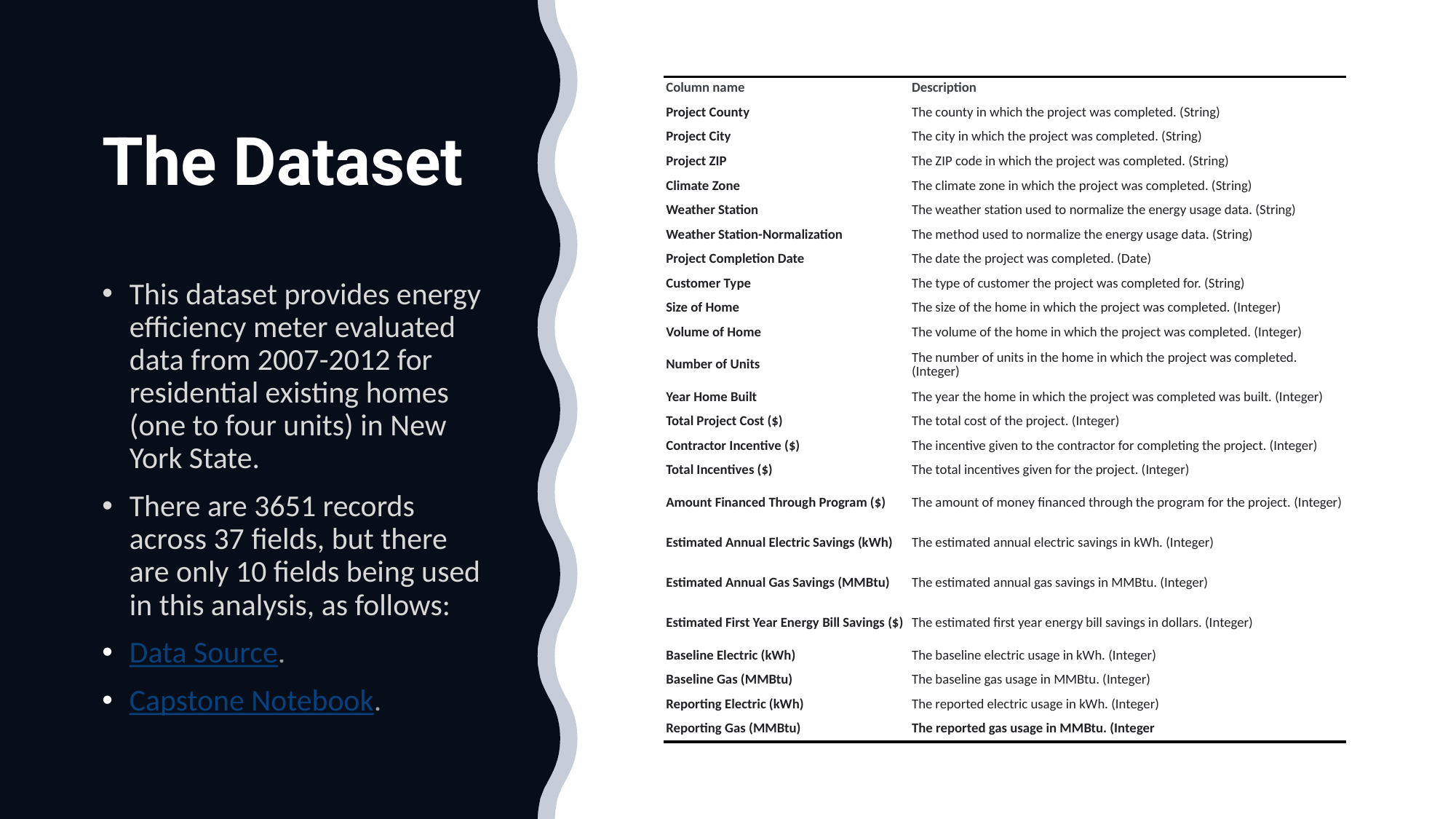

| Column name | Description |
| --- | --- |
| Project County | The county in which the project was completed. (String) |
| Project City | The city in which the project was completed. (String) |
| Project ZIP | The ZIP code in which the project was completed. (String) |
| Climate Zone | The climate zone in which the project was completed. (String) |
| Weather Station | The weather station used to normalize the energy usage data. (String) |
| Weather Station-Normalization | The method used to normalize the energy usage data. (String) |
| Project Completion Date | The date the project was completed. (Date) |
| Customer Type | The type of customer the project was completed for. (String) |
| Size of Home | The size of the home in which the project was completed. (Integer) |
| Volume of Home | The volume of the home in which the project was completed. (Integer) |
| Number of Units | The number of units in the home in which the project was completed. (Integer) |
| Year Home Built | The year the home in which the project was completed was built. (Integer) |
| Total Project Cost ($) | The total cost of the project. (Integer) |
| Contractor Incentive ($) | The incentive given to the contractor for completing the project. (Integer) |
| Total Incentives ($) | The total incentives given for the project. (Integer) |
| Amount Financed Through Program ($) | The amount of money financed through the program for the project. (Integer) |
| Estimated Annual Electric Savings (kWh) | The estimated annual electric savings in kWh. (Integer) |
| Estimated Annual Gas Savings (MMBtu) | The estimated annual gas savings in MMBtu. (Integer) |
| Estimated First Year Energy Bill Savings ($) | The estimated first year energy bill savings in dollars. (Integer) |
| Baseline Electric (kWh) | The baseline electric usage in kWh. (Integer) |
| Baseline Gas (MMBtu) | The baseline gas usage in MMBtu. (Integer) |
| Reporting Electric (kWh) | The reported electric usage in kWh. (Integer) |
| Reporting Gas (MMBtu) | The reported gas usage in MMBtu. (Integer |
# The Dataset
This dataset provides energy efficiency meter evaluated data from 2007-2012 for residential existing homes (one to four units) in New York State.
There are 3651 records across 37 fields, but there are only 10 fields being used in this analysis, as follows:
Data Source.
Capstone Notebook.